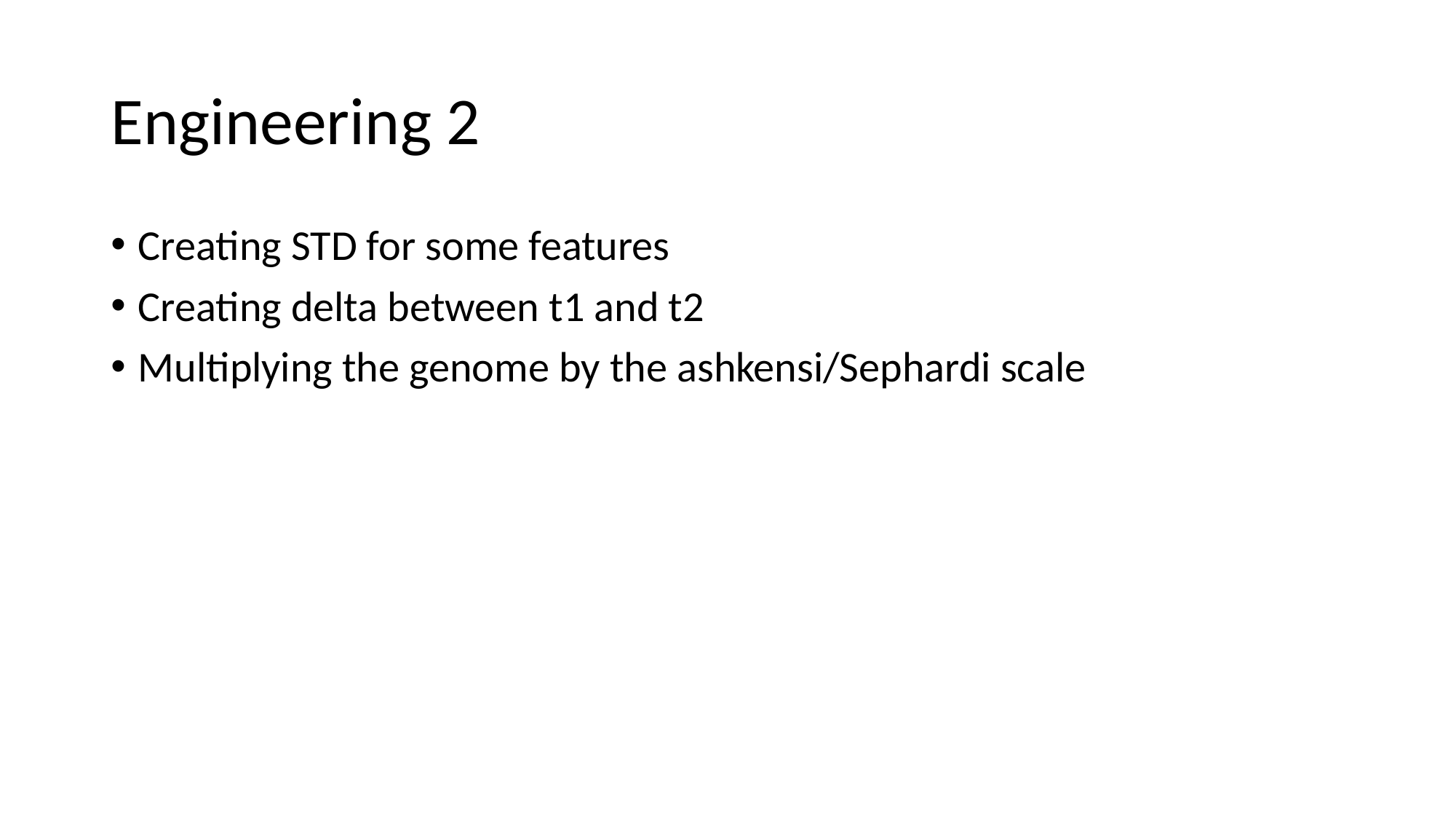

# Engineering 2
Creating STD for some features
Creating delta between t1 and t2
Multiplying the genome by the ashkensi/Sephardi scale